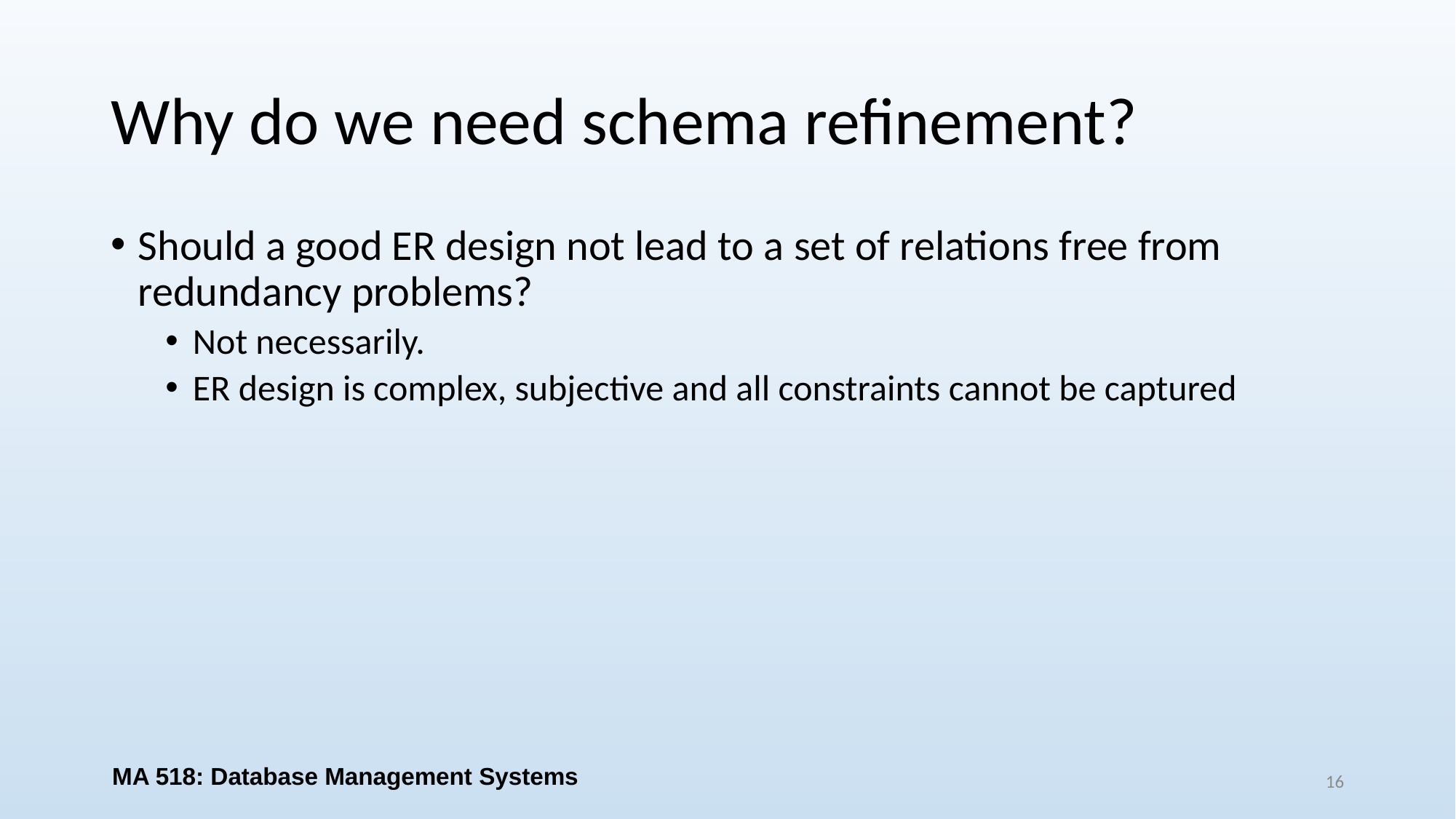

# Why do we need schema refinement?
Should a good ER design not lead to a set of relations free from redundancy problems?
Not necessarily.
ER design is complex, subjective and all constraints cannot be captured
MA 518: Database Management Systems
16